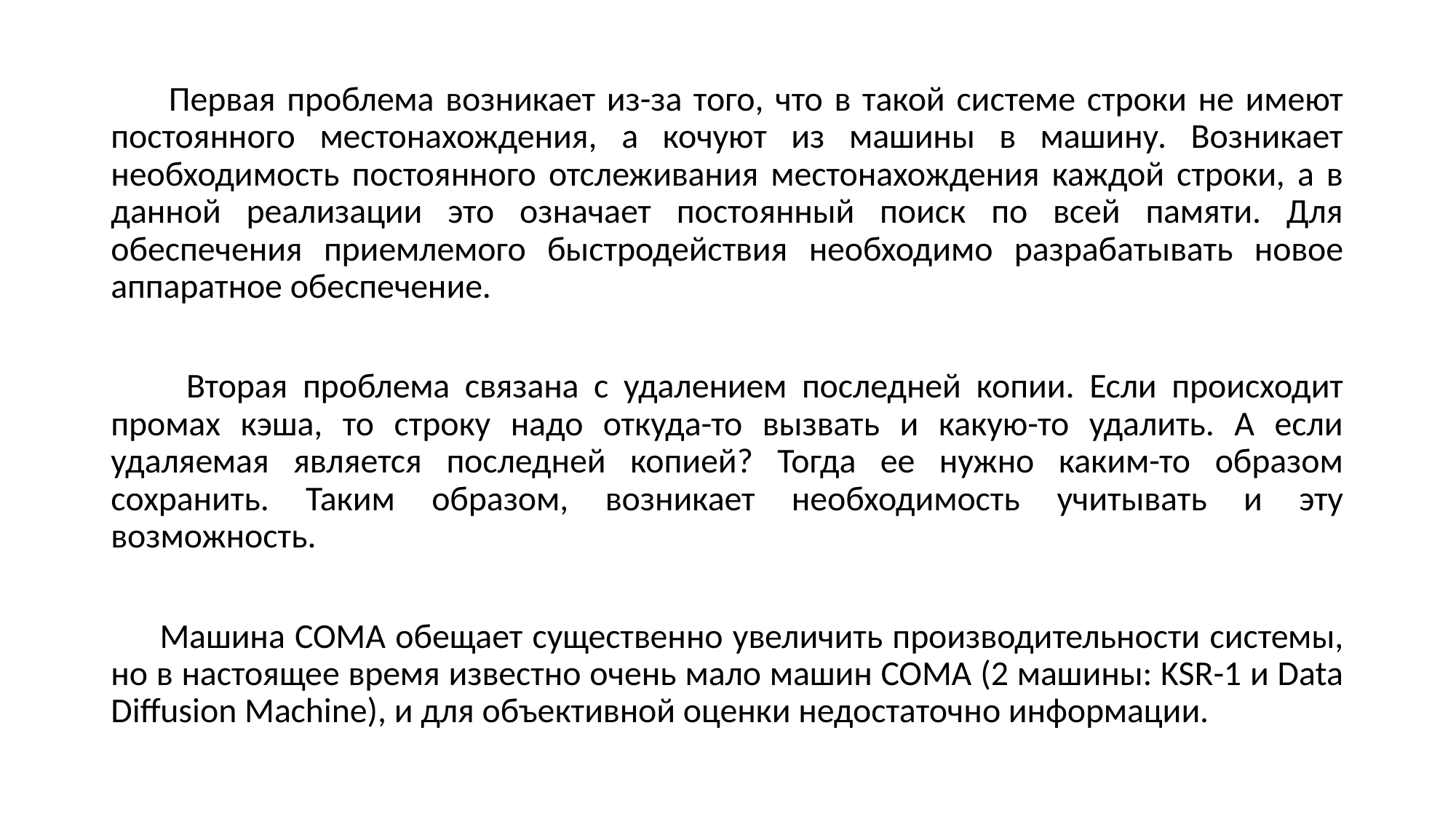

Первая проблема возникает из-за того, что в такой системе строки не имеют постоянного местонахождения, а кочуют из машины в машину. Возникает необходимость постоянного отслеживания местонахождения каждой строки, а в данной реализации это означает постоянный поиск по всей памяти. Для обеспечения приемлемого быстродействия необходимо разрабатывать новое аппаратное обеспечение.

     Вторая проблема связана с удалением последней копии. Если происходит промах кэша, то строку надо откуда-то вызвать и какую-то удалить. А если удаляемая является последней копией? Тогда ее нужно каким-то образом сохранить. Таким образом, возникает необходимость учитывать и эту возможность.

     Машина COMA обещает существенно увеличить производительности системы, но в настоящее время известно очень мало машин COMA (2 машины: KSR-1 и Data Diffusion Machine), и для объективной оценки недостаточно информации.